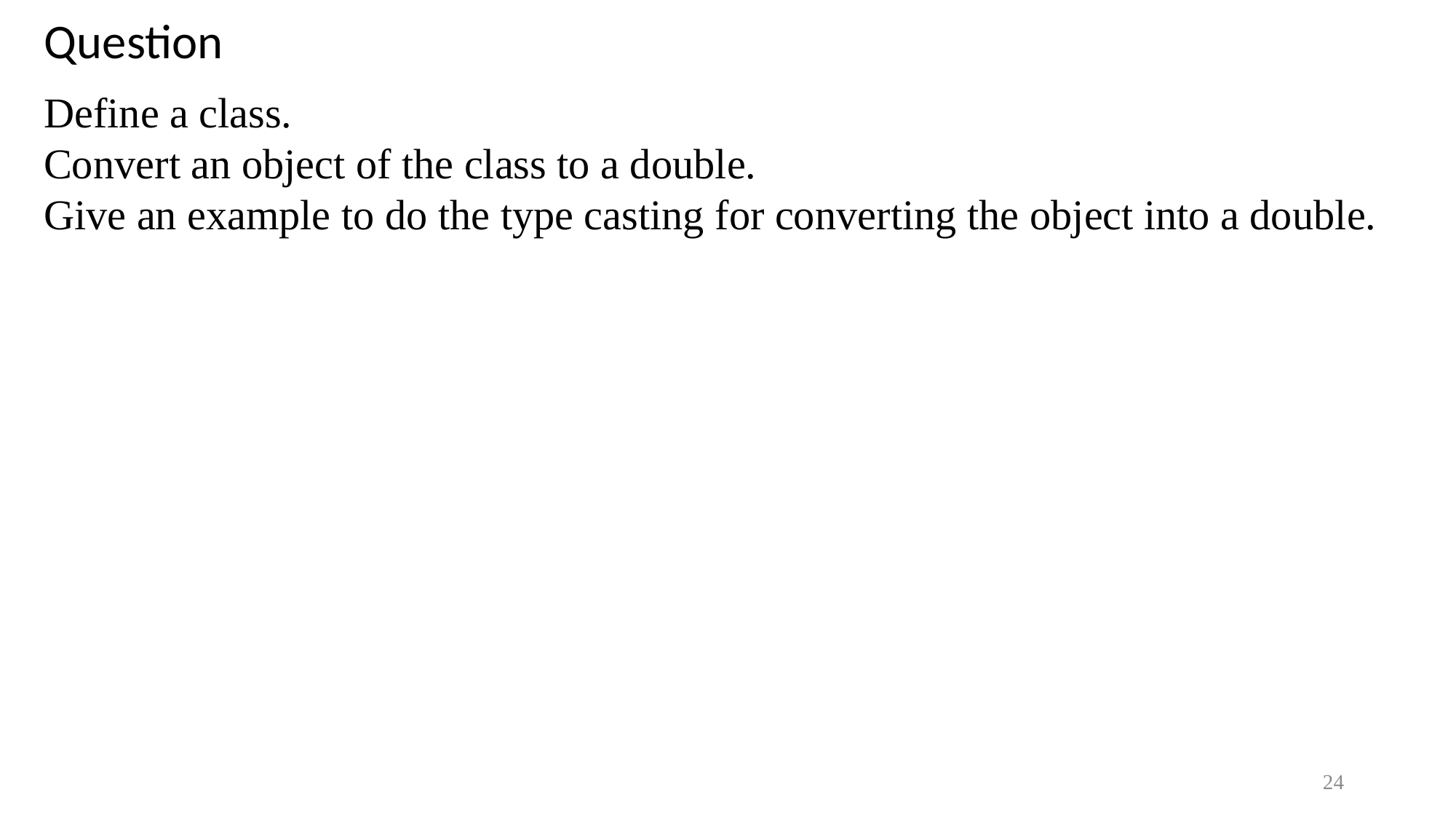

# Question
Define a class.
Convert an object of the class to a double.
Give an example to do the type casting for converting the object into a double.

24